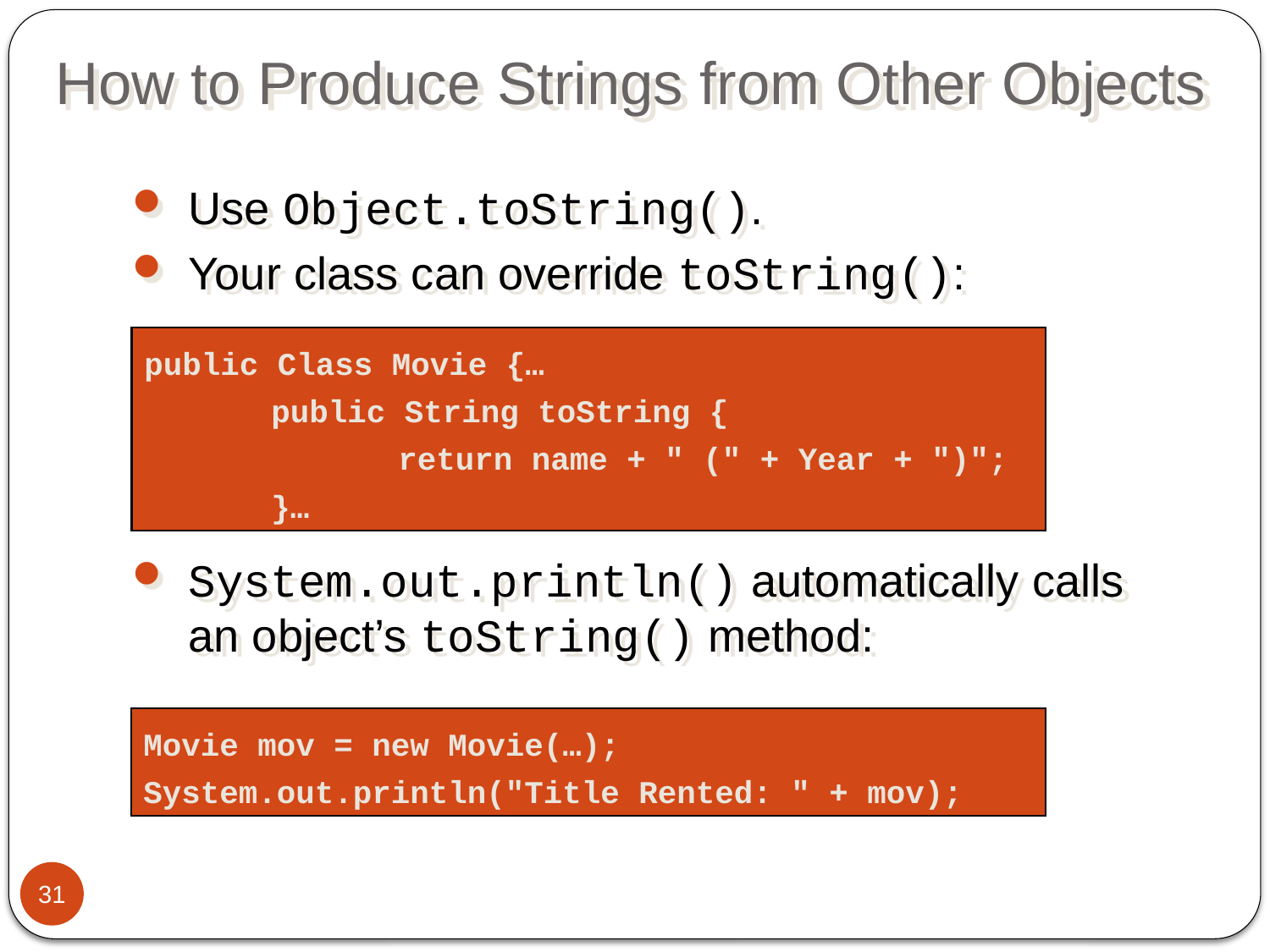

# How to Produce Strings from Other Objects
Use Object.toString().
Your class can override toString():
System.out.println() automatically calls an object’s toString() method:
public Class Movie {…
	public String toString {
		return name + " (" + Year + ")";
	}…
Movie mov = new Movie(…);
System.out.println("Title Rented: " + mov);
31